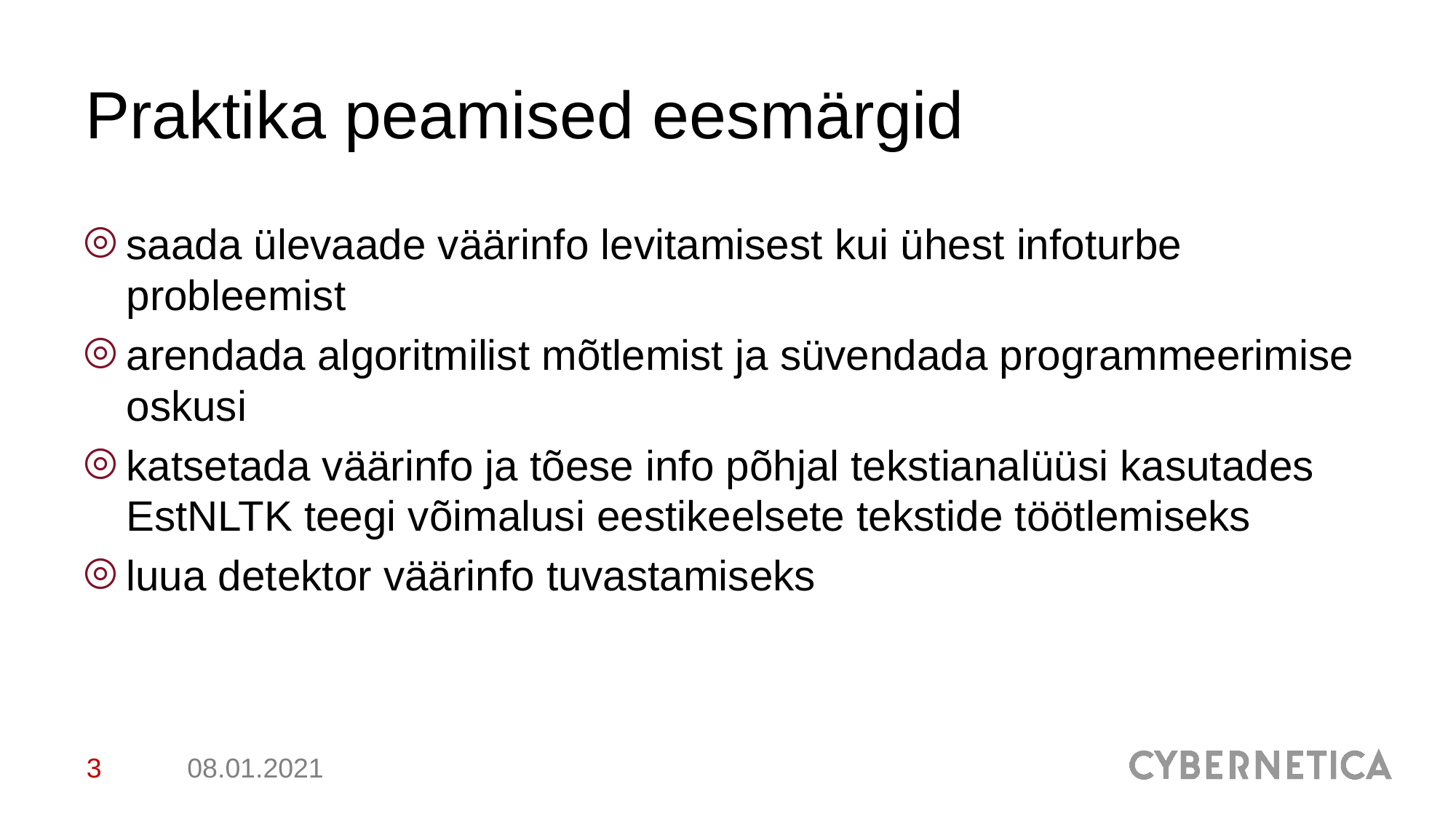

# Praktika peamised eesmärgid
saada ülevaade väärinfo levitamisest kui ühest infoturbe probleemist
arendada algoritmilist mõtlemist ja süvendada programmeerimise oskusi
katsetada väärinfo ja tõese info põhjal tekstianalüüsi kasutades EstNLTK teegi võimalusi eestikeelsete tekstide töötlemiseks
luua detektor väärinfo tuvastamiseks

3
08.01.2021